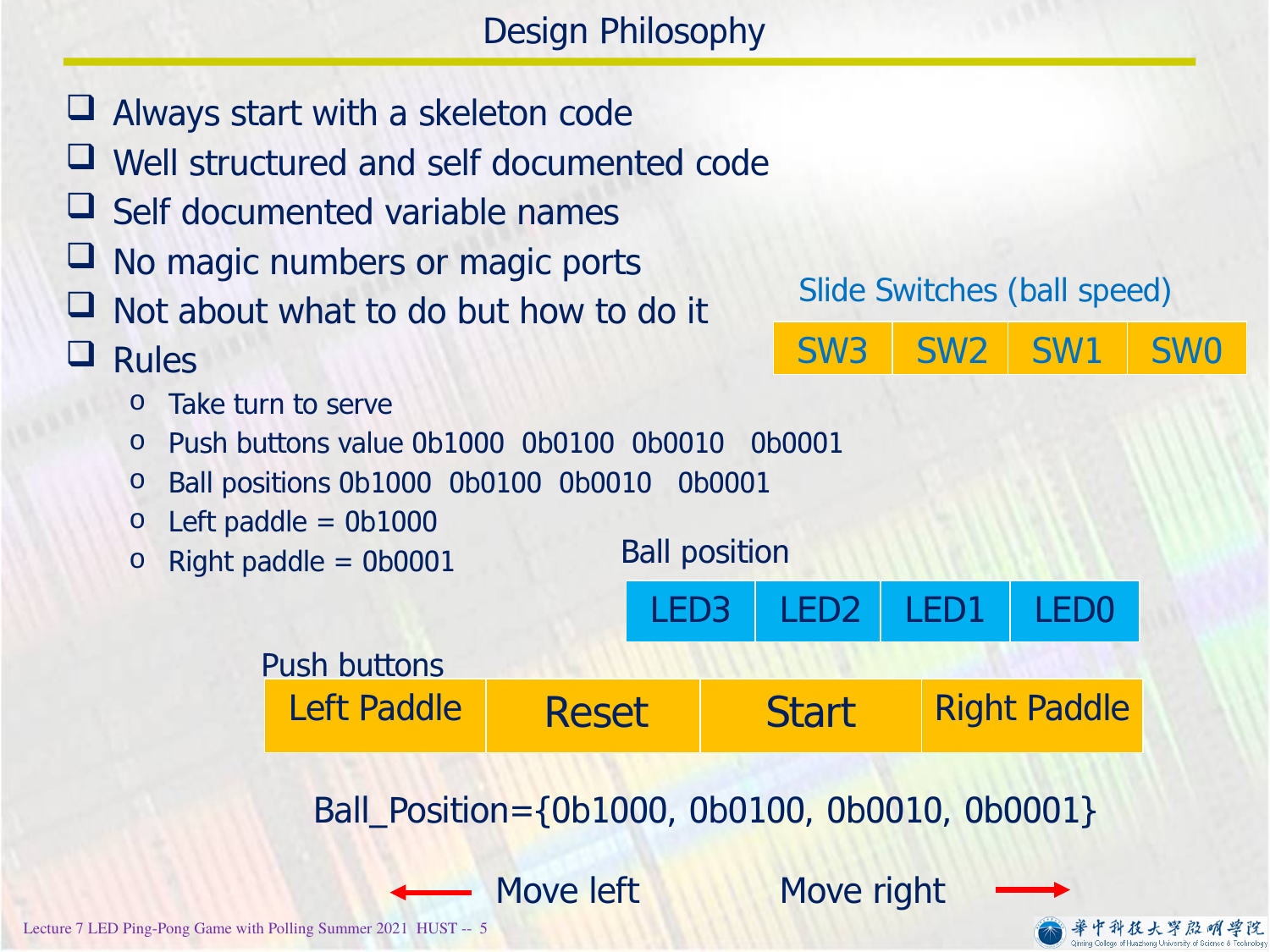

# Design Philosophy
Always start with a skeleton code
Well structured and self documented code
Self documented variable names
No magic numbers or magic ports
Not about what to do but how to do it
Rules
Take turn to serve
Push buttons value 0b1000  0b0100  0b0010   0b0001
Ball positions 0b1000  0b0100  0b0010   0b0001
Left paddle = 0b1000
Right paddle = 0b0001

Slide Switches (ball speed)
SW3
SW2
SW1
SW0
Ball position
LED3
LED2
LED1
LED0
Push buttons
Left Paddle
Reset
Start
Right Paddle
Ball_Position={0b1000, 0b0100, 0b0010, 0b0001}
Move left
Move right